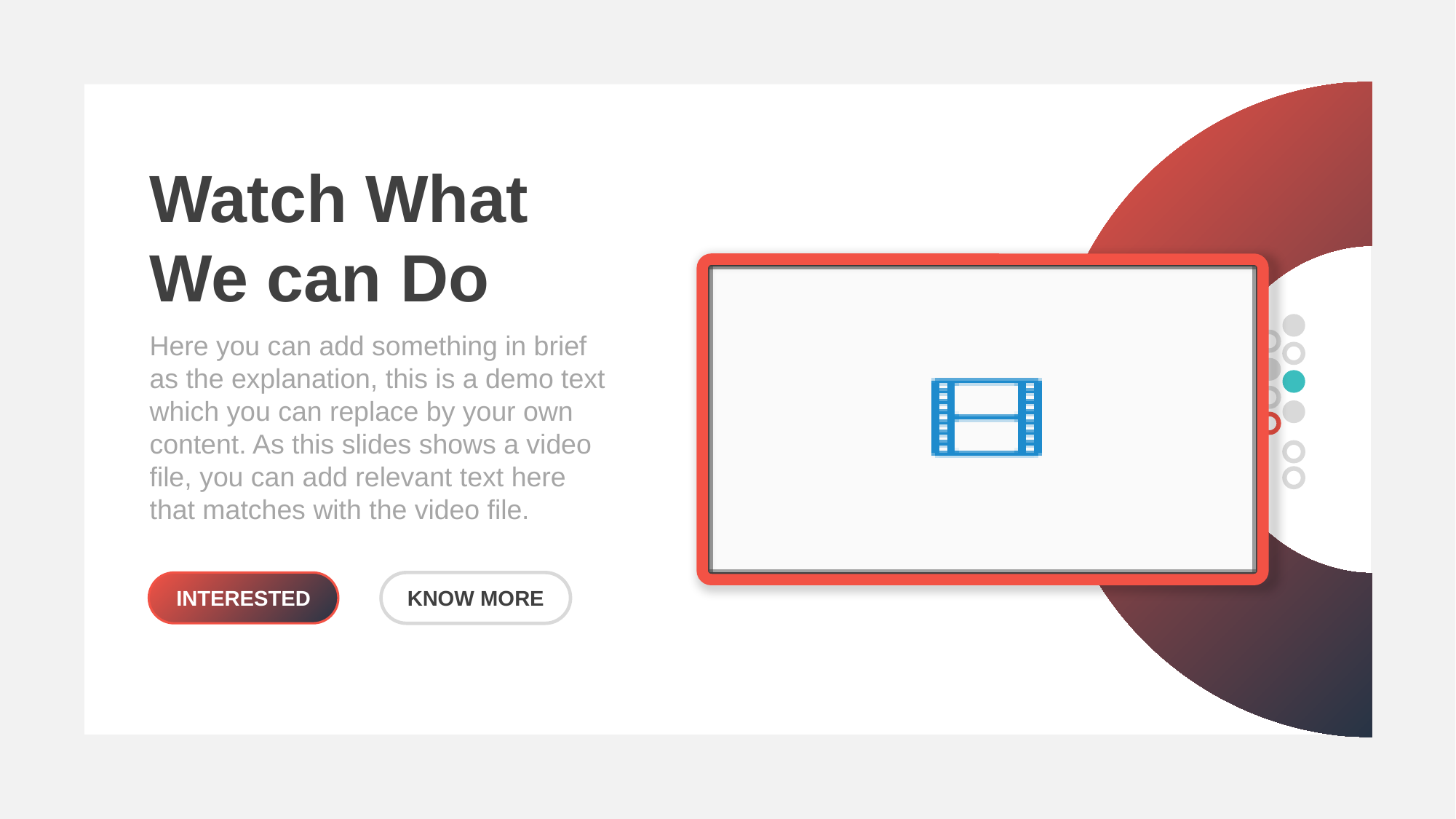

Watch What We can Do

Here you can add something in brief as the explanation, this is a demo text which you can replace by your own content. As this slides shows a video file, you can add relevant text here that matches with the video file.

INTERESTED
KNOW MORE